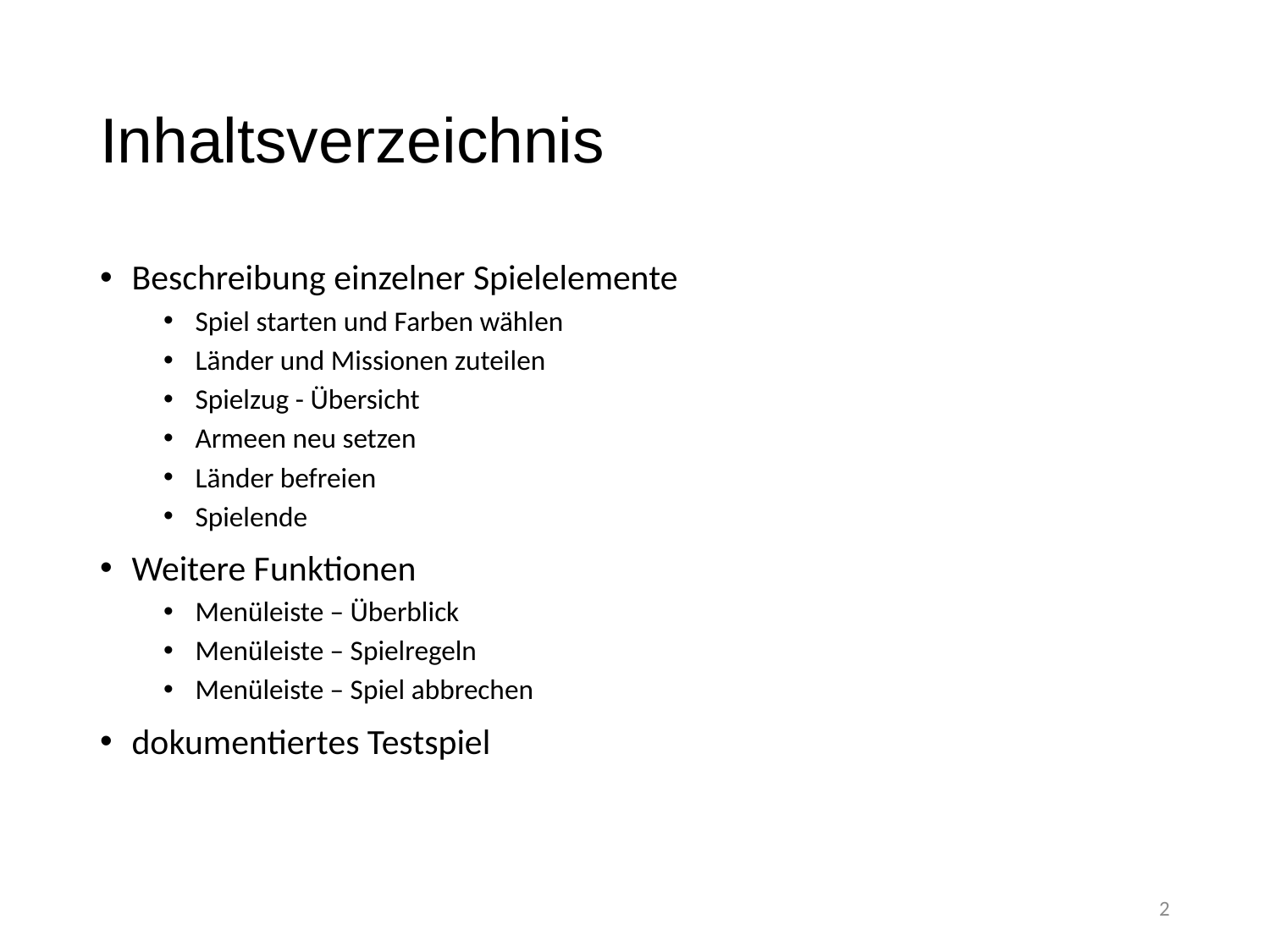

# Inhaltsverzeichnis
Beschreibung einzelner Spielelemente
Spiel starten und Farben wählen
Länder und Missionen zuteilen
Spielzug - Übersicht
Armeen neu setzen
Länder befreien
Spielende
Weitere Funktionen
Menüleiste – Überblick
Menüleiste – Spielregeln
Menüleiste – Spiel abbrechen
dokumentiertes Testspiel
2